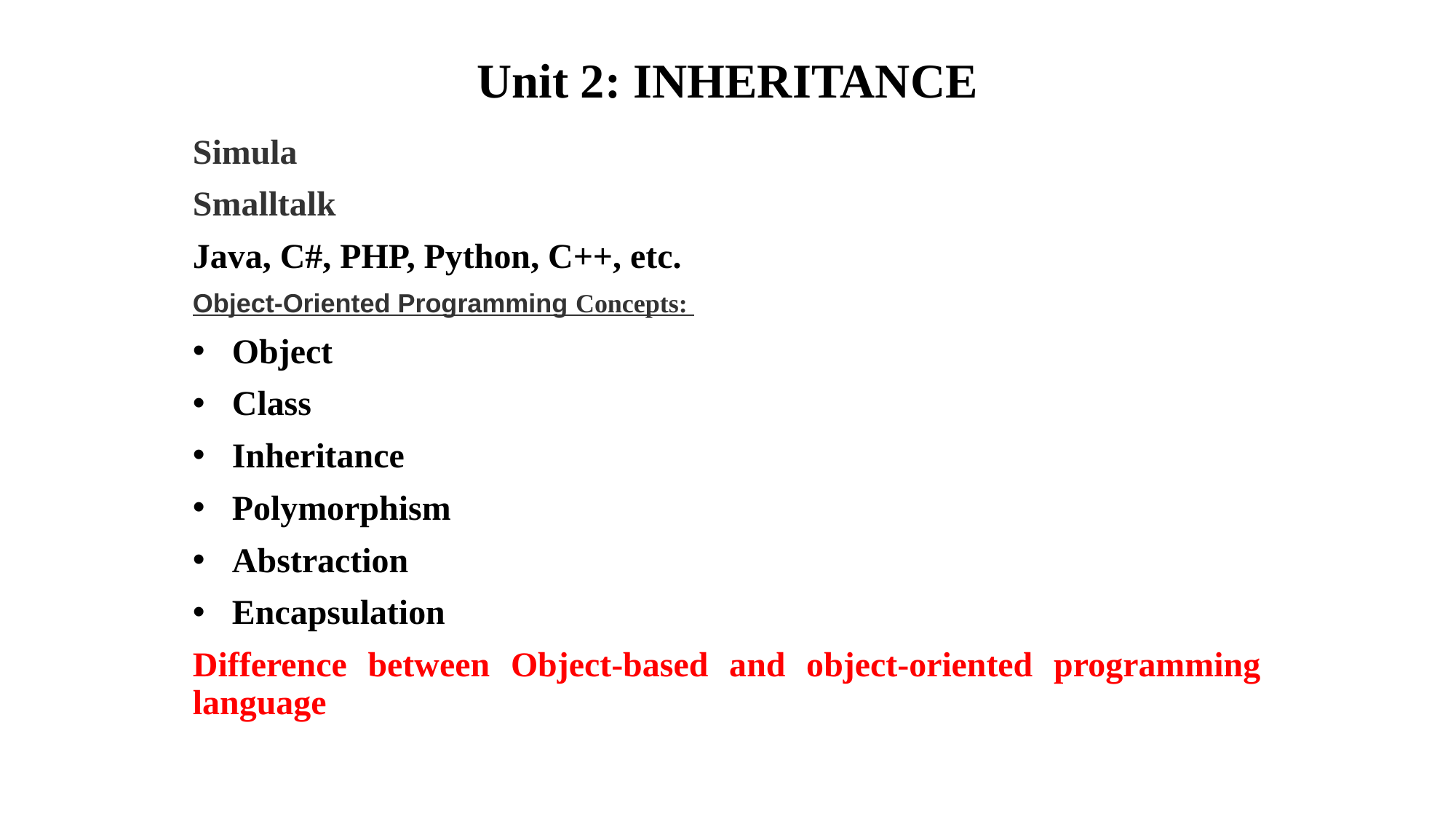

# Unit 2: INHERITANCE
Simula
Smalltalk
Java, C#, PHP, Python, C++, etc.
Object-Oriented Programming Concepts:
Object
Class
Inheritance
Polymorphism
Abstraction
Encapsulation
Difference between Object-based and object-oriented programming language